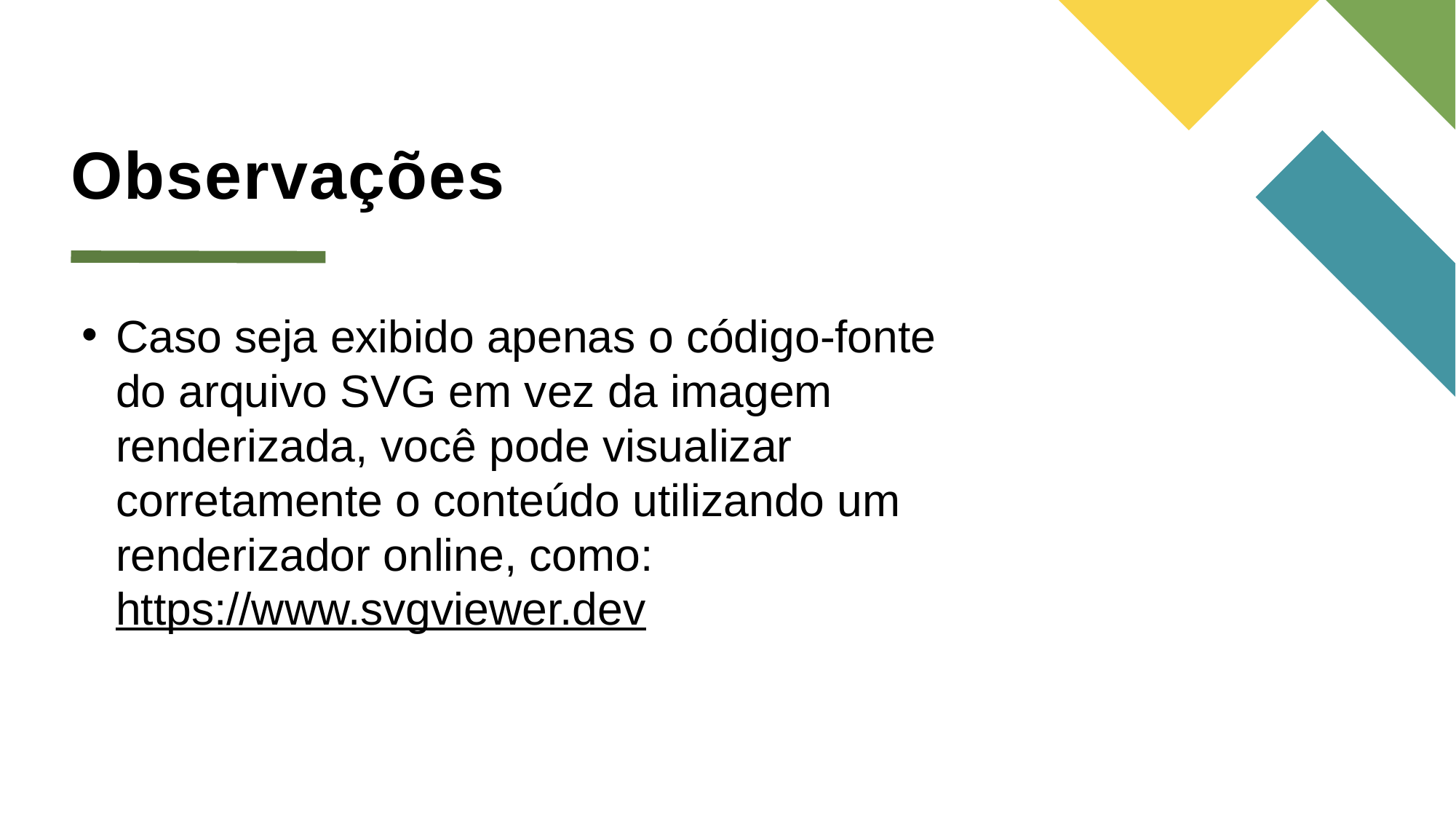

# Observações
Caso seja exibido apenas o código-fonte do arquivo SVG em vez da imagem renderizada, você pode visualizar corretamente o conteúdo utilizando um renderizador online, como:  https://www.svgviewer.dev